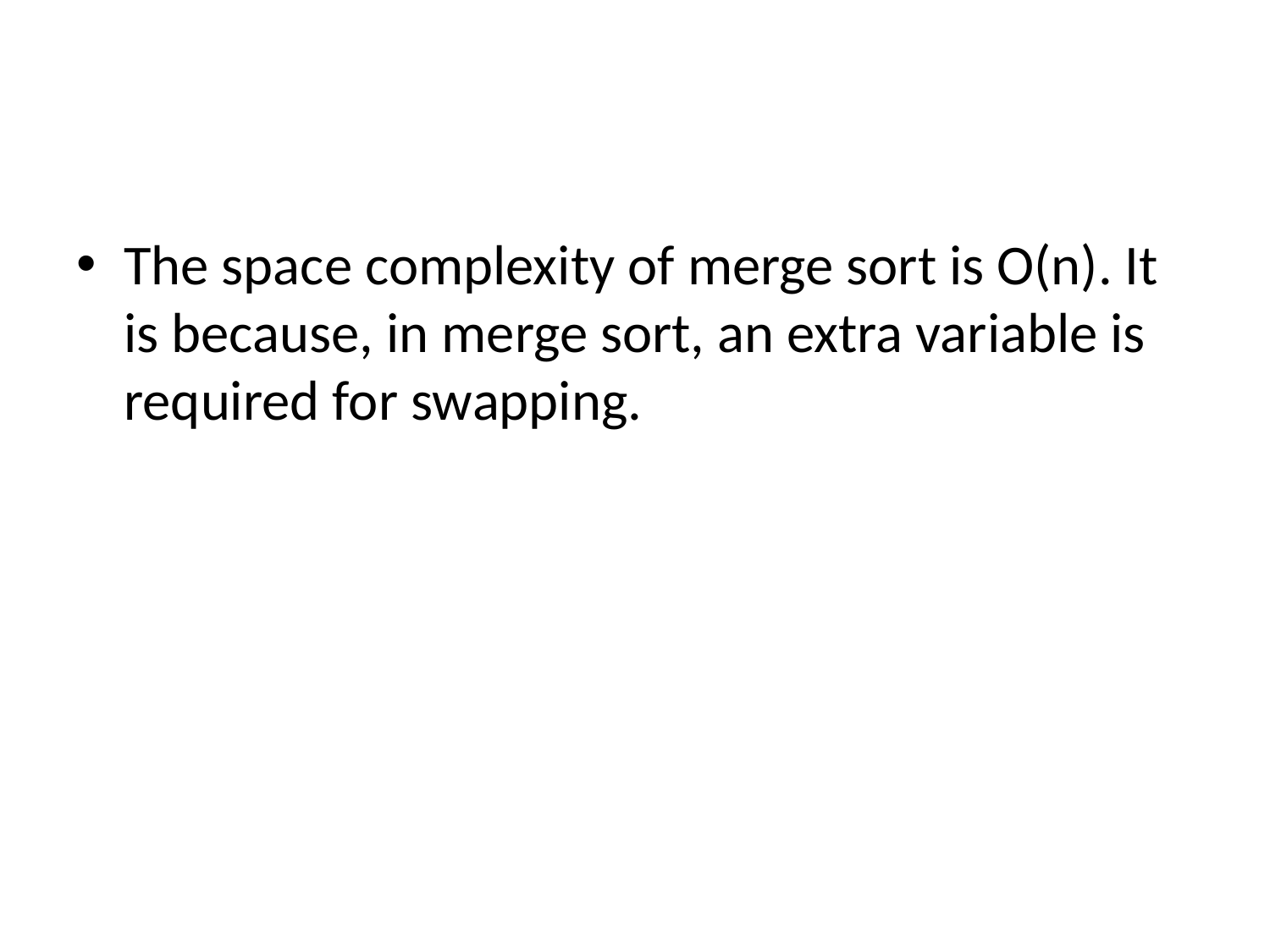

#
The space complexity of merge sort is O(n). It is because, in merge sort, an extra variable is required for swapping.